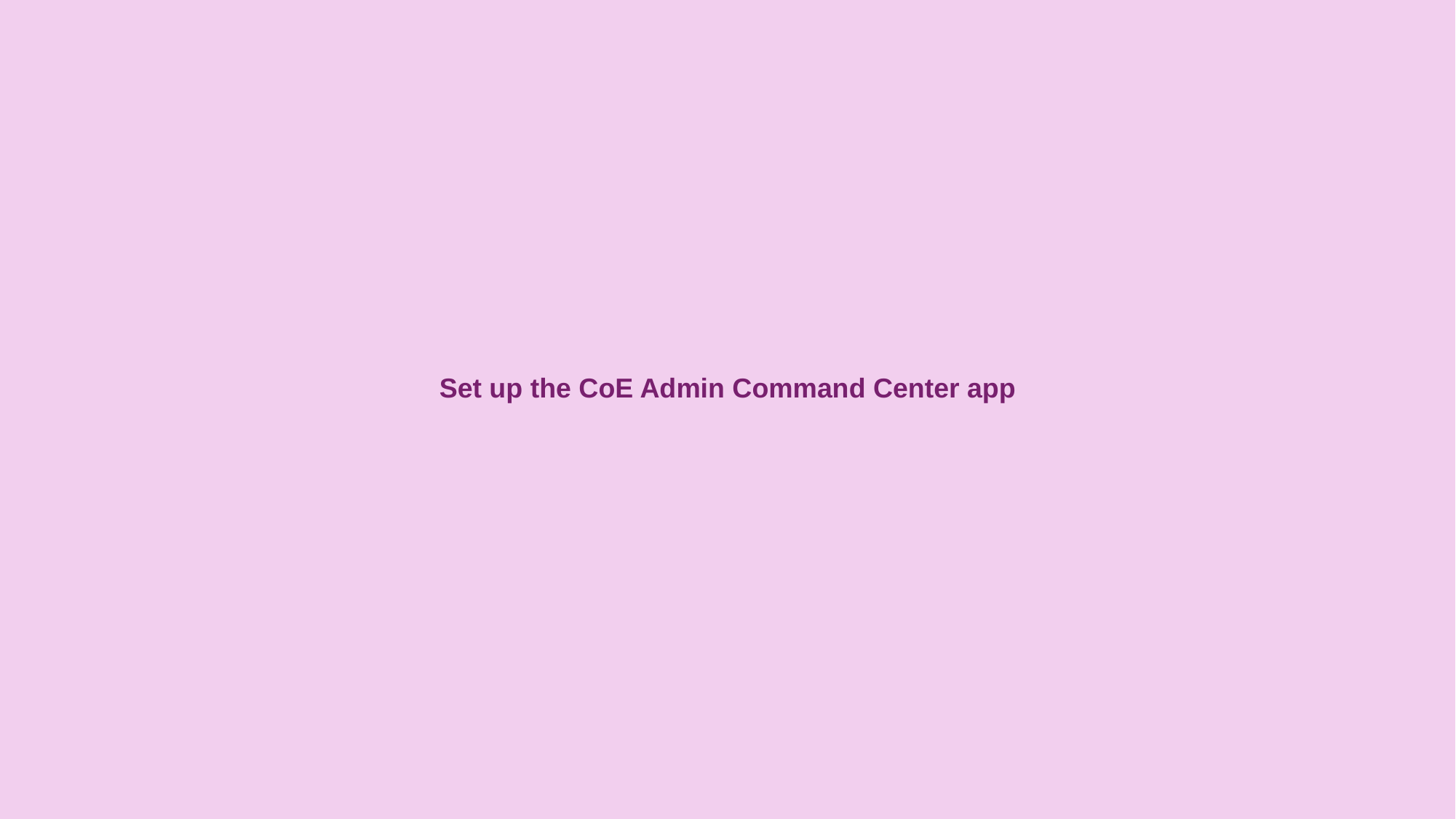

Set up the CoE Admin Command Center app